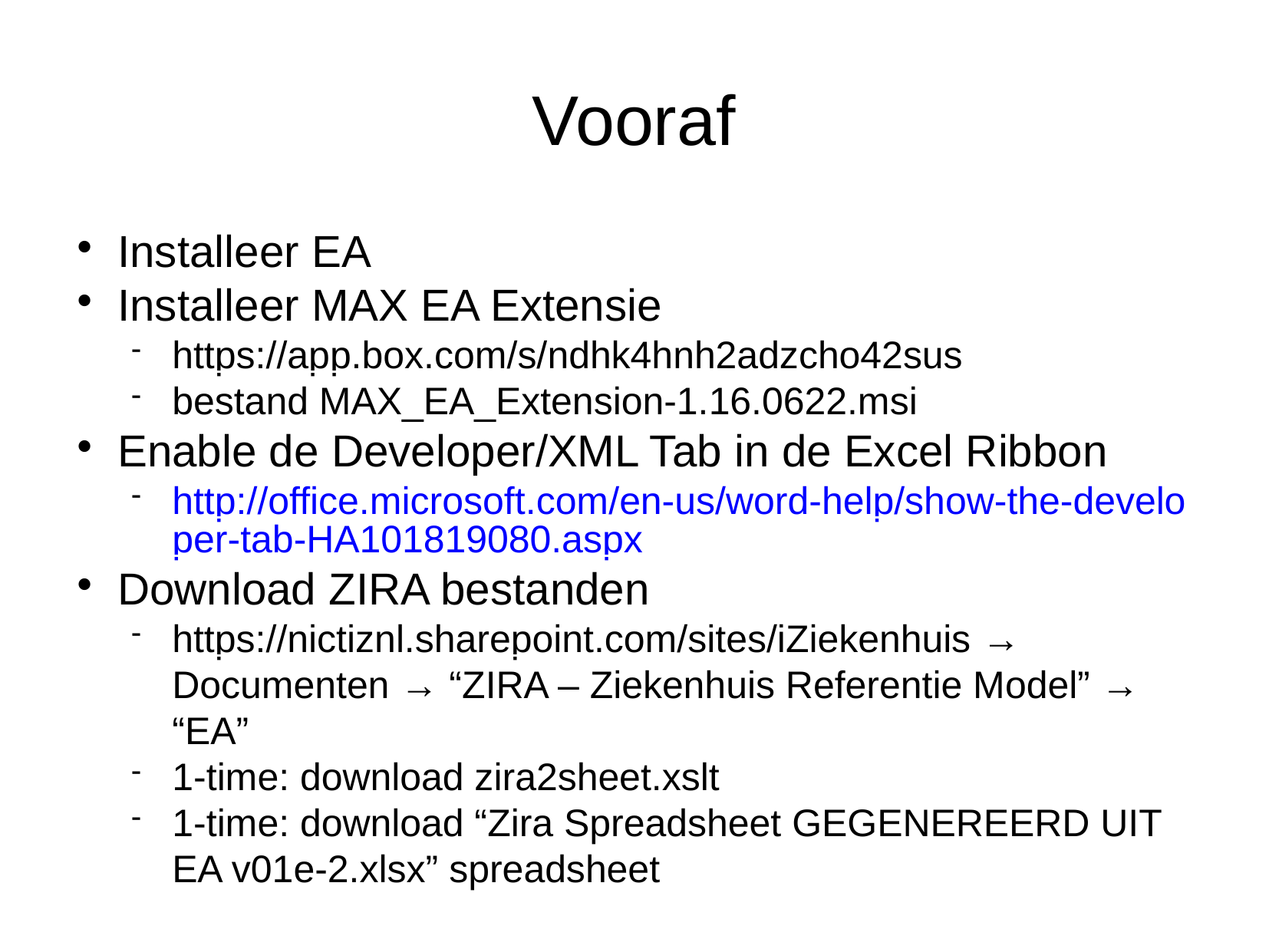

Vooraf
Installeer EA
Installeer MAX EA Extensie
https://app.box.com/s/ndhk4hnh2adzcho42sus
bestand MAX_EA_Extension-1.16.0622.msi
Enable de Developer/XML Tab in de Excel Ribbon
http://office.microsoft.com/en-us/word-help/show-the-developer-tab-HA101819080.aspx
Download ZIRA bestanden
https://nictiznl.sharepoint.com/sites/iZiekenhuis → Documenten → “ZIRA – Ziekenhuis Referentie Model” → “EA”
1-time: download zira2sheet.xslt
1-time: download “Zira Spreadsheet GEGENEREERD UIT EA v01e-2.xlsx” spreadsheet